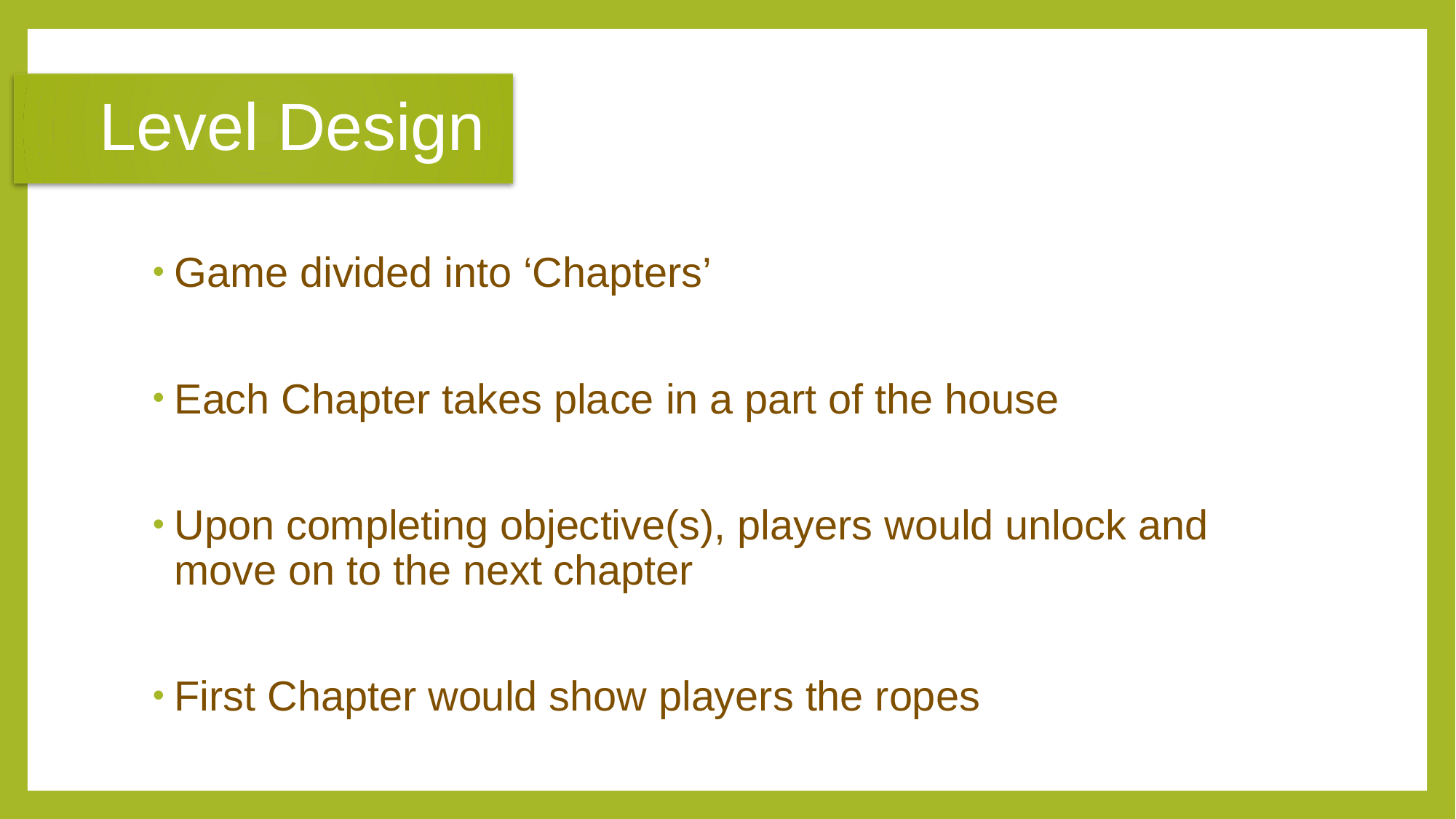

Level Design
Game divided into ‘Chapters’

Each Chapter takes place in a part of the house

Upon completing objective(s), players would unlock and move on to the next chapter

First Chapter would show players the ropes